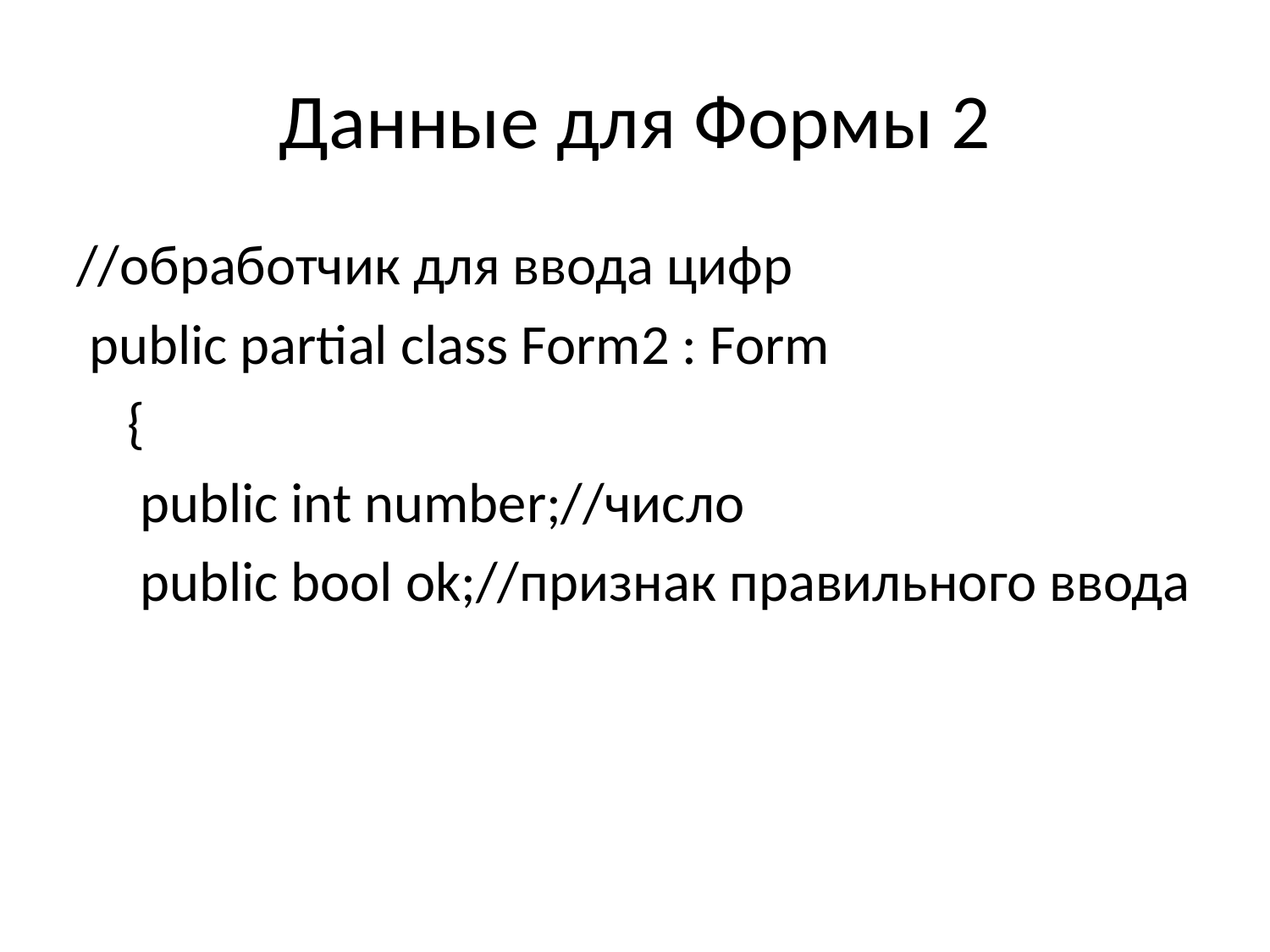

# Данные для Формы 2
//обработчик для ввода цифр
 public partial class Form2 : Form
    {
     public int number;//число
     public bool ok;//признак правильного ввода